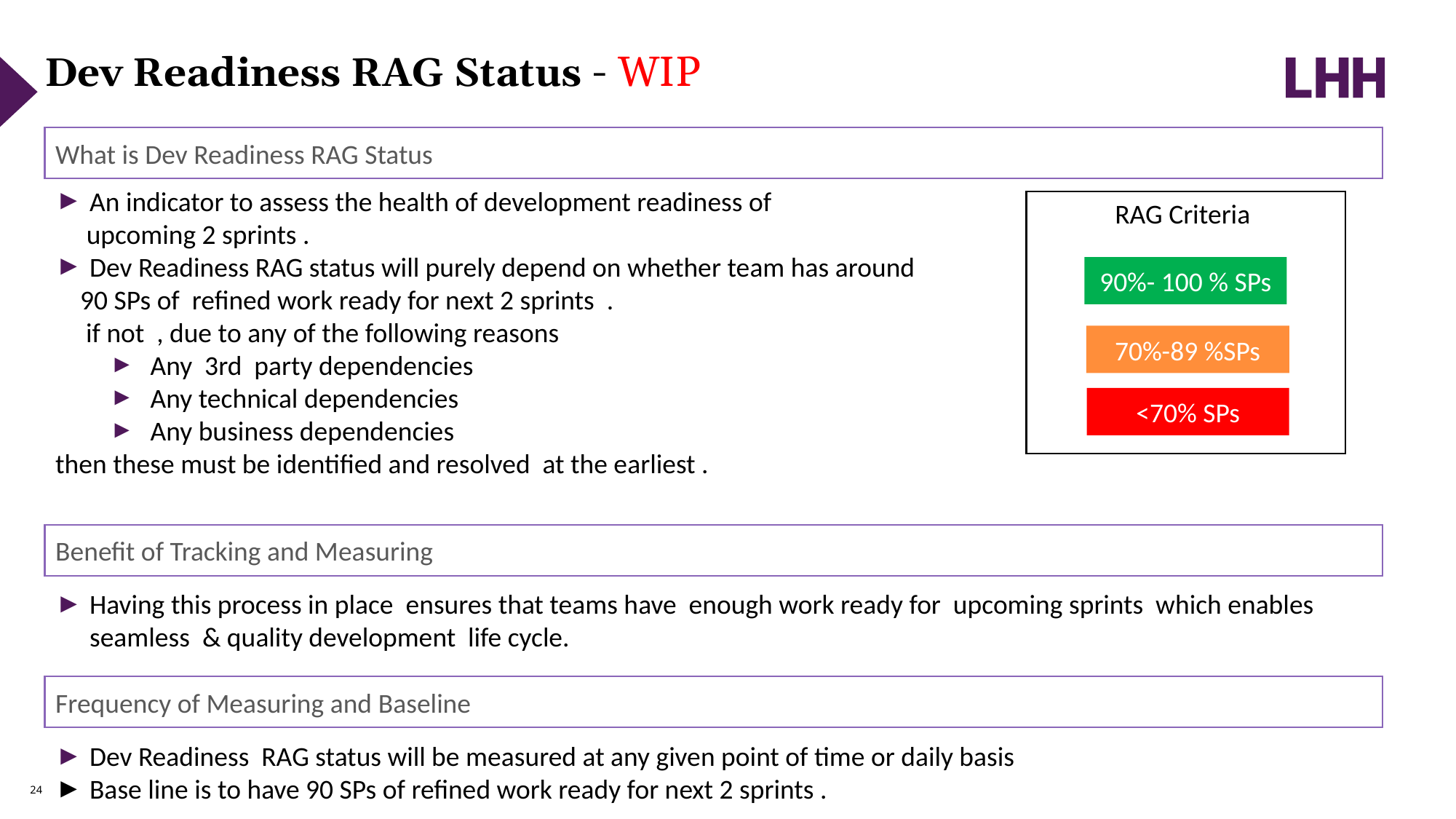

Dev Readiness RAG Status - WIP
What is Dev Readiness RAG Status
An indicator to assess the health of development readiness of
     upcoming 2 sprints .
Dev Readiness RAG status will purely depend on whether team has around
    90 SPs of  refined work ready for next 2 sprints  .
    if not  , due to any of the following reasons
 Any  3rd  party dependencies
 Any technical dependencies
 Any business dependencies
then these must be identified and resolved  at the earliest .
RAG Criteria
90%- 100 % SPs
70%-89 %SPs
<70% SPs
Benefit of Tracking and Measuring
Having this process in place  ensures that teams have  enough work ready for  upcoming sprints  which enables seamless  & quality development  life cycle.
Frequency of Measuring and Baseline
Dev Readiness  RAG status will be measured at any given point of time or daily basis
Base line is to have 90 SPs of refined work ready for next 2 sprints .